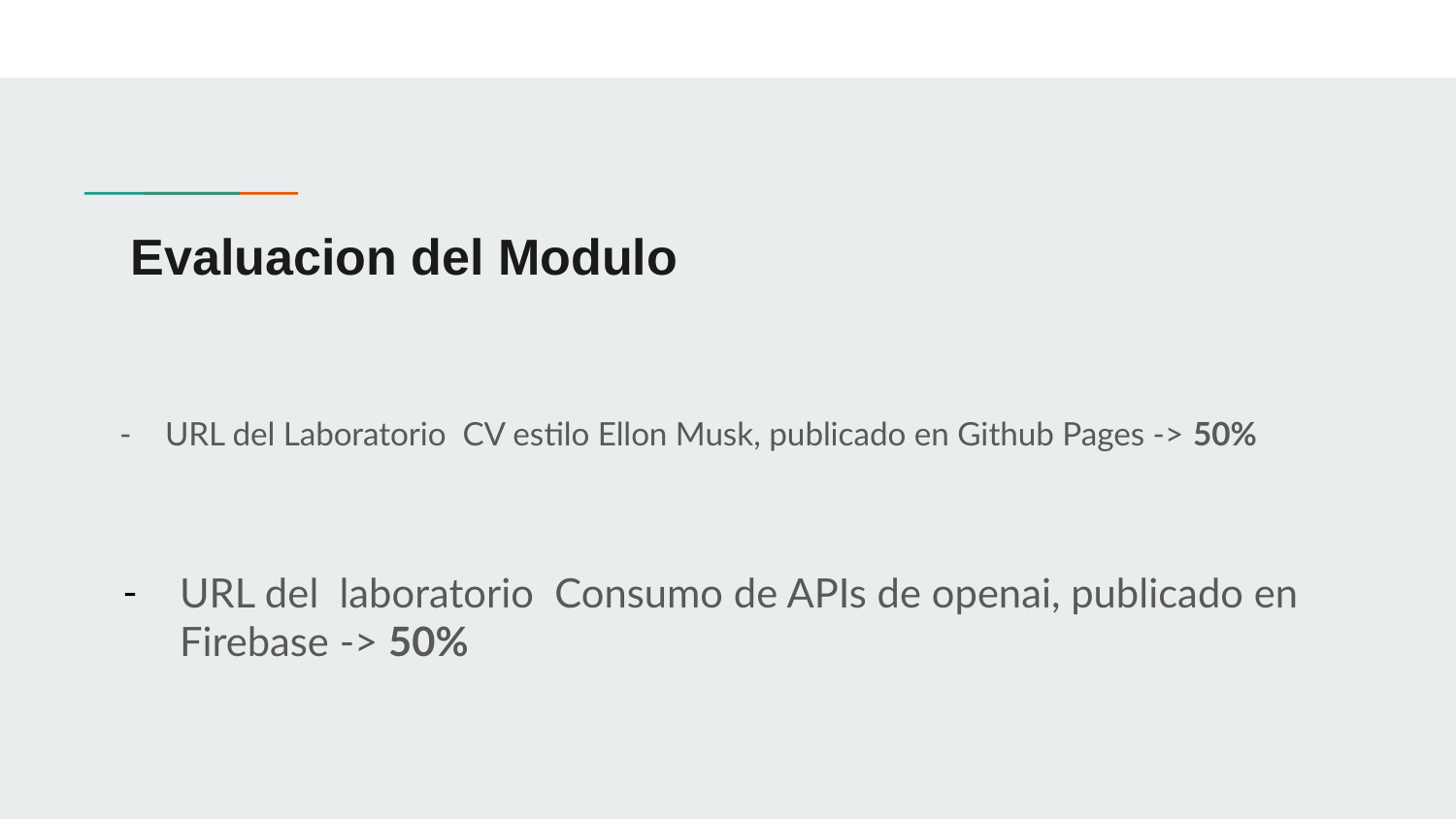

# Evaluacion del Modulo

URL del Laboratorio  CV estilo Ellon Musk, publicado en Github Pages -> 50%

URL del  laboratorio  Consumo de APIs de openai, publicado en Firebase -> 50%